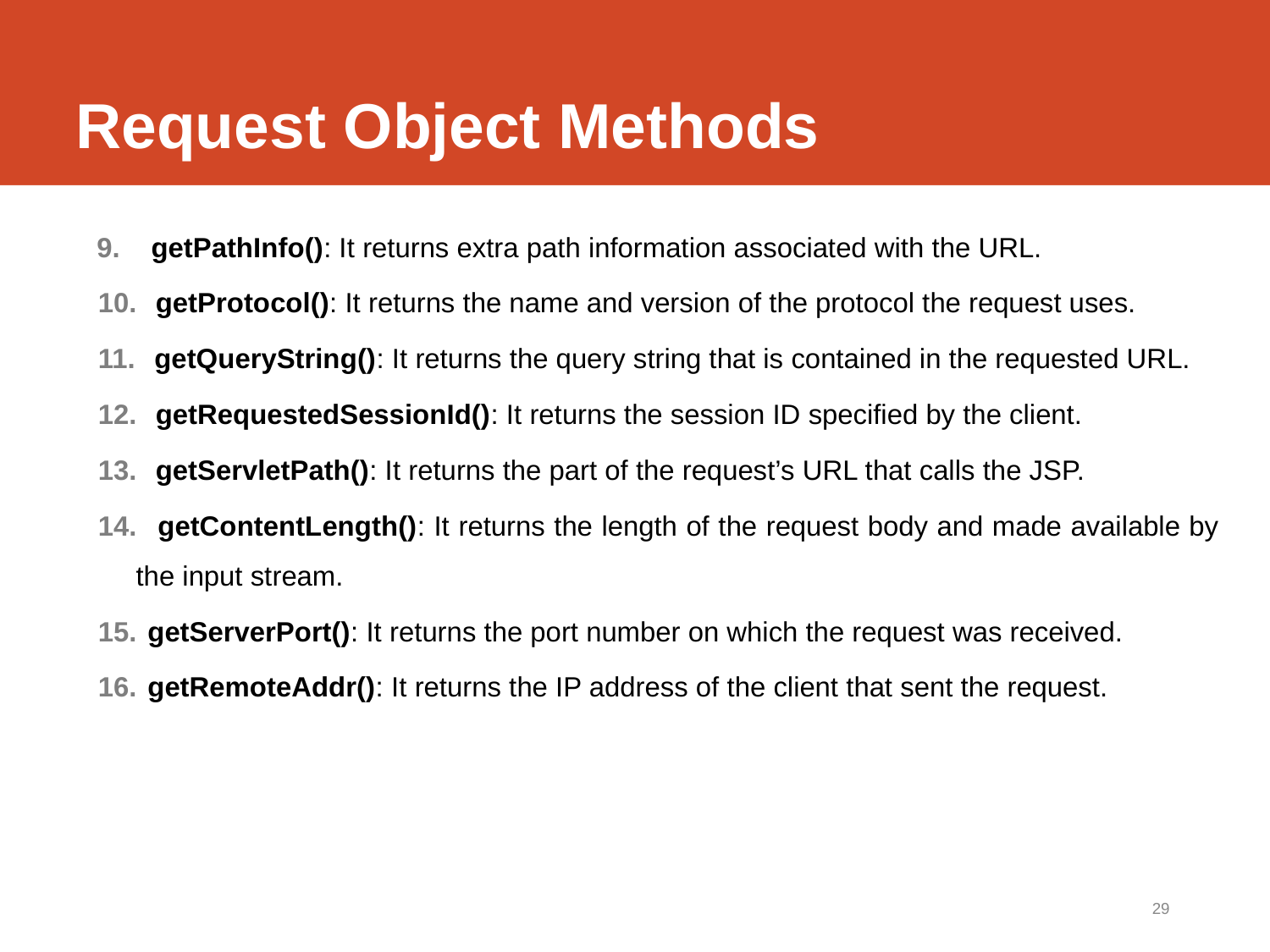

# Request Object Methods
getPathInfo(): It returns extra path information associated with the URL.
  getProtocol(): It returns the name and version of the protocol the request uses.
  getQueryString(): It returns the query string that is contained in the requested URL.
  getRequestedSessionId(): It returns the session ID specified by the client.
  getServletPath(): It returns the part of the request’s URL that calls the JSP.
  getContentLength(): It returns the length of the request body and made available by the input stream.
 getServerPort(): It returns the port number on which the request was received.
 getRemoteAddr(): It returns the IP address of the client that sent the request.

29